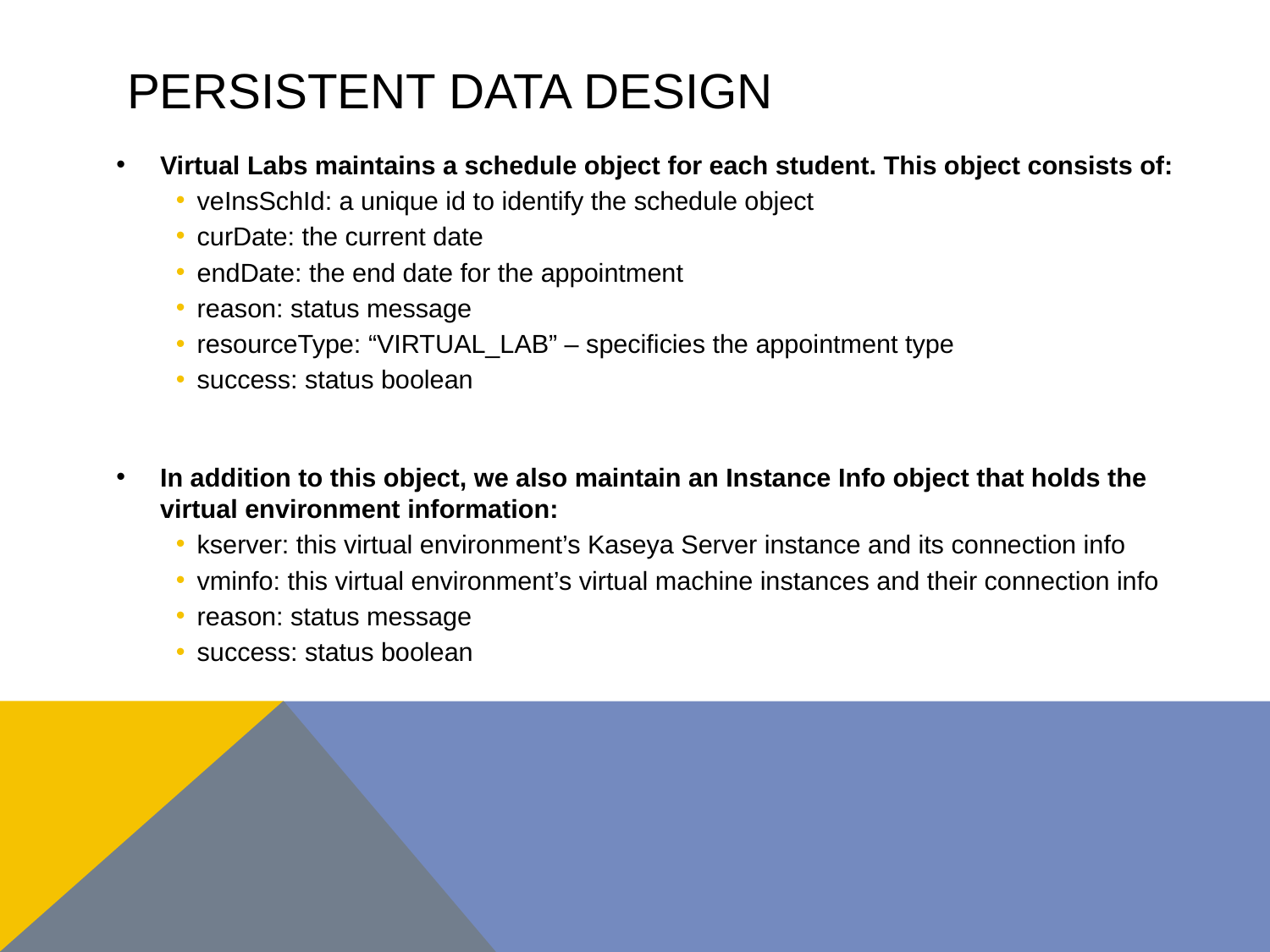

# Persistent Data design
Virtual Labs maintains a schedule object for each student. This object consists of:
veInsSchId: a unique id to identify the schedule object
curDate: the current date
endDate: the end date for the appointment
reason: status message
resourceType: “VIRTUAL_LAB” – specificies the appointment type
success: status boolean

In addition to this object, we also maintain an Instance Info object that holds the virtual environment information:
kserver: this virtual environment’s Kaseya Server instance and its connection info
vminfo: this virtual environment’s virtual machine instances and their connection info
reason: status message
success: status boolean